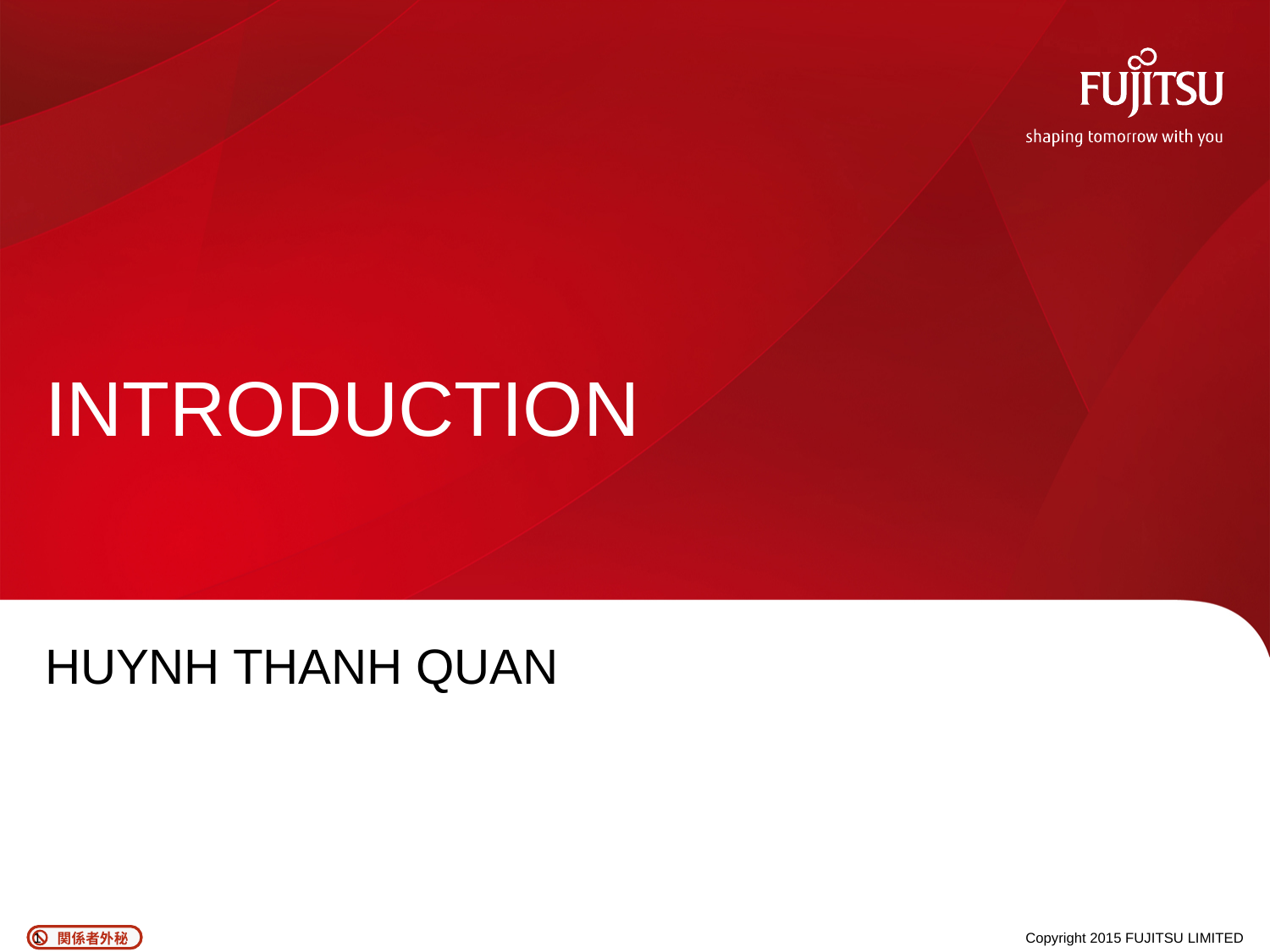

# INTRODUCTION
HUYNH THANH QUAN
1
Copyright 2015 FUJITSU LIMITED